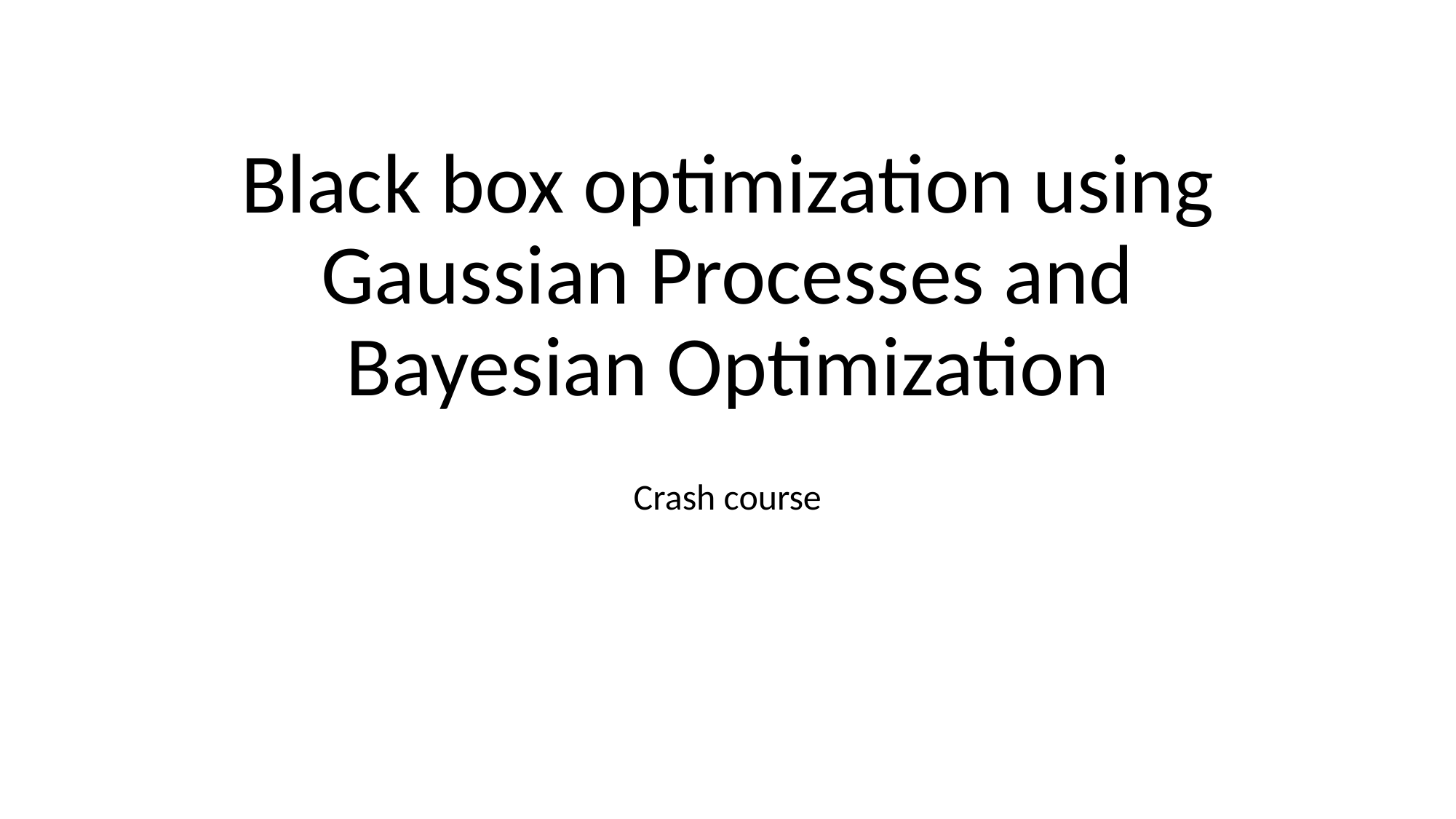

# Black box optimization using Gaussian Processes and Bayesian Optimization
Crash course